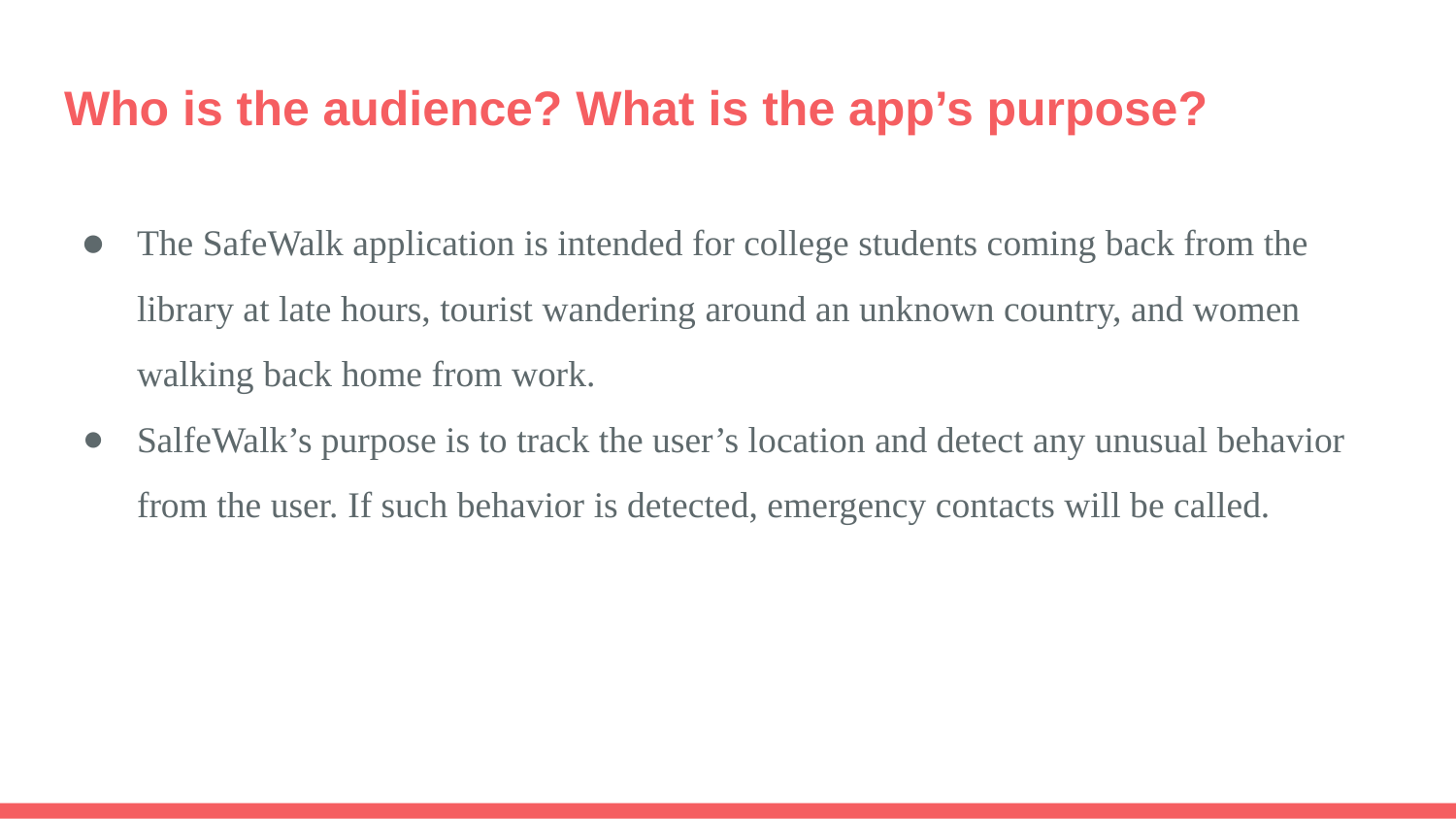

# Who is the audience? What is the app’s purpose?
The SafeWalk application is intended for college students coming back from the library at late hours, tourist wandering around an unknown country, and women walking back home from work.
SalfeWalk’s purpose is to track the user’s location and detect any unusual behavior from the user. If such behavior is detected, emergency contacts will be called.